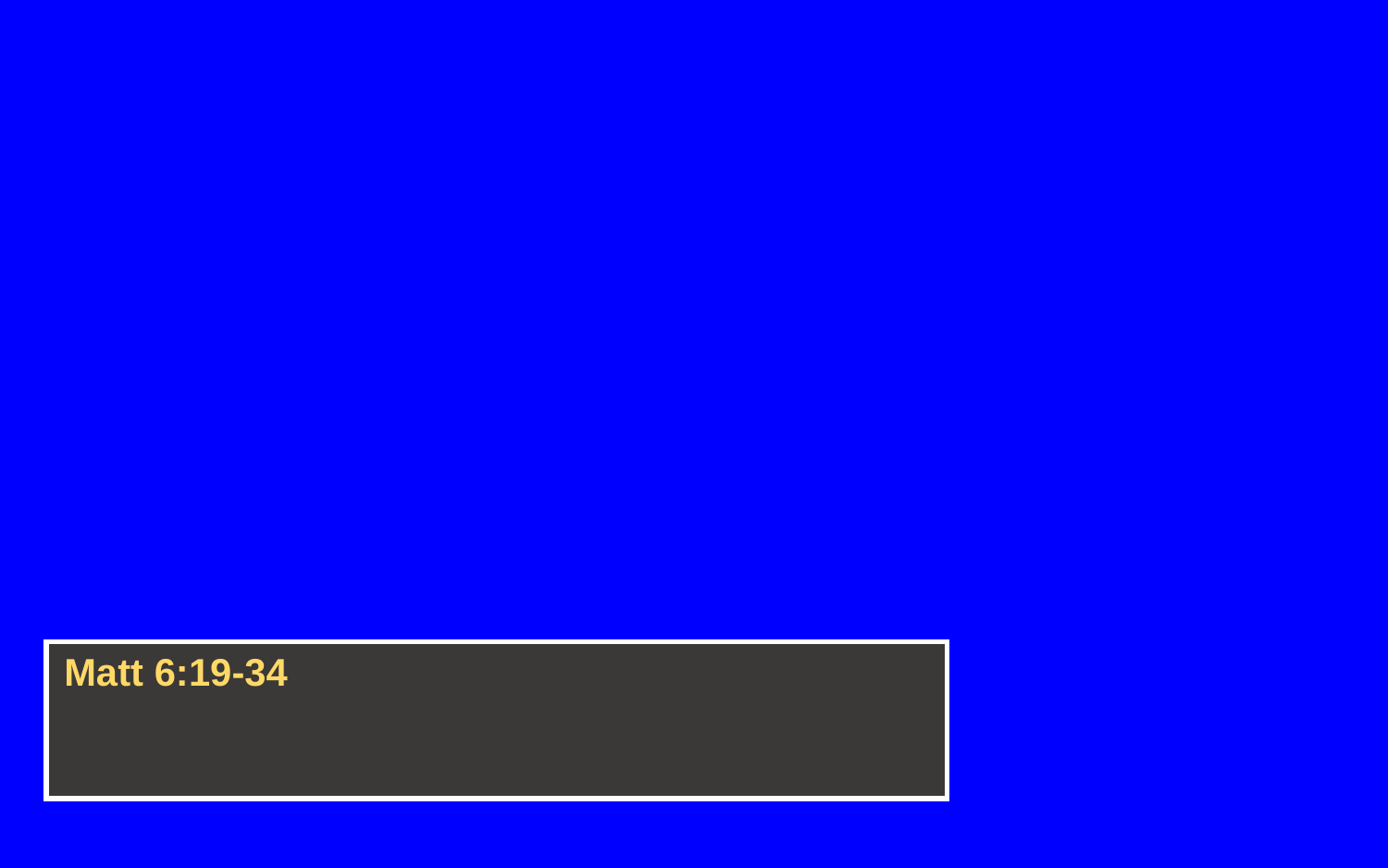

Matt 6:19-34
.. break through nor steal: